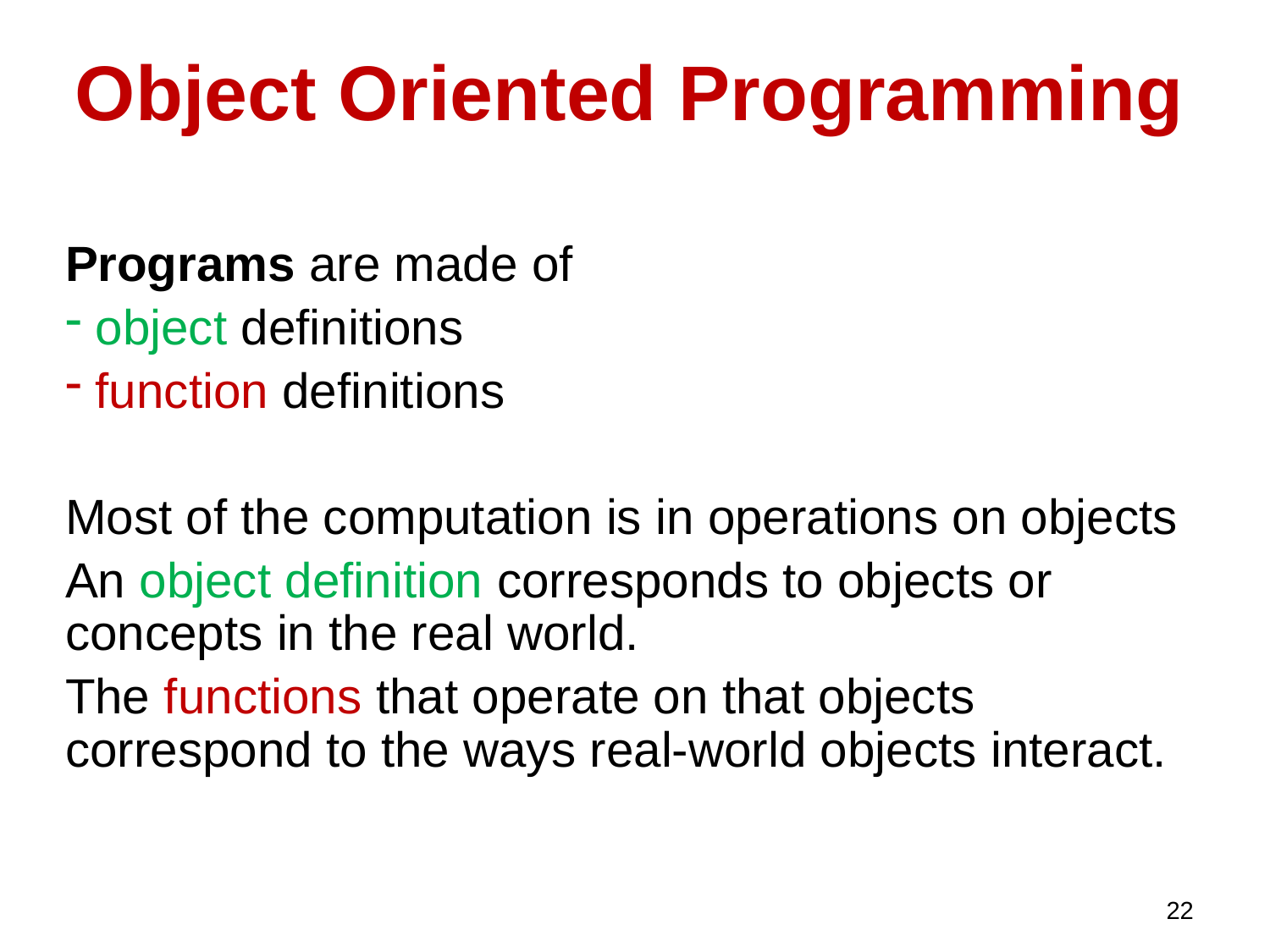

# Object Oriented Programming
Programs are made of
object definitions
function definitions

Most of the computation is in operations on objects
An object definition corresponds to objects or concepts in the real world.
The functions that operate on that objects correspond to the ways real-world objects interact.
22